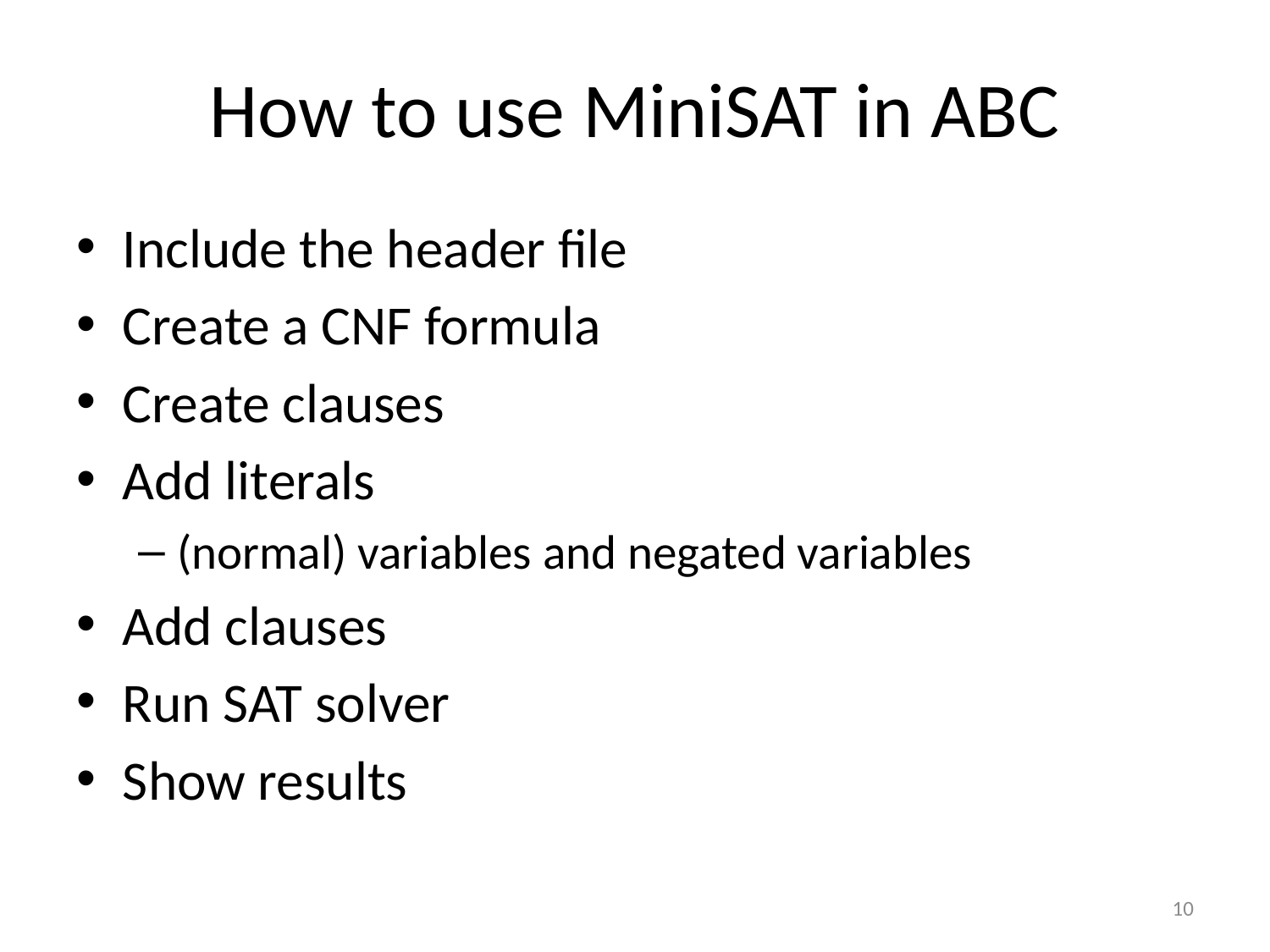

# How to use MiniSAT in ABC
Include the header file
Create a CNF formula
Create clauses
Add literals
(normal) variables and negated variables
Add clauses
Run SAT solver
Show results
10